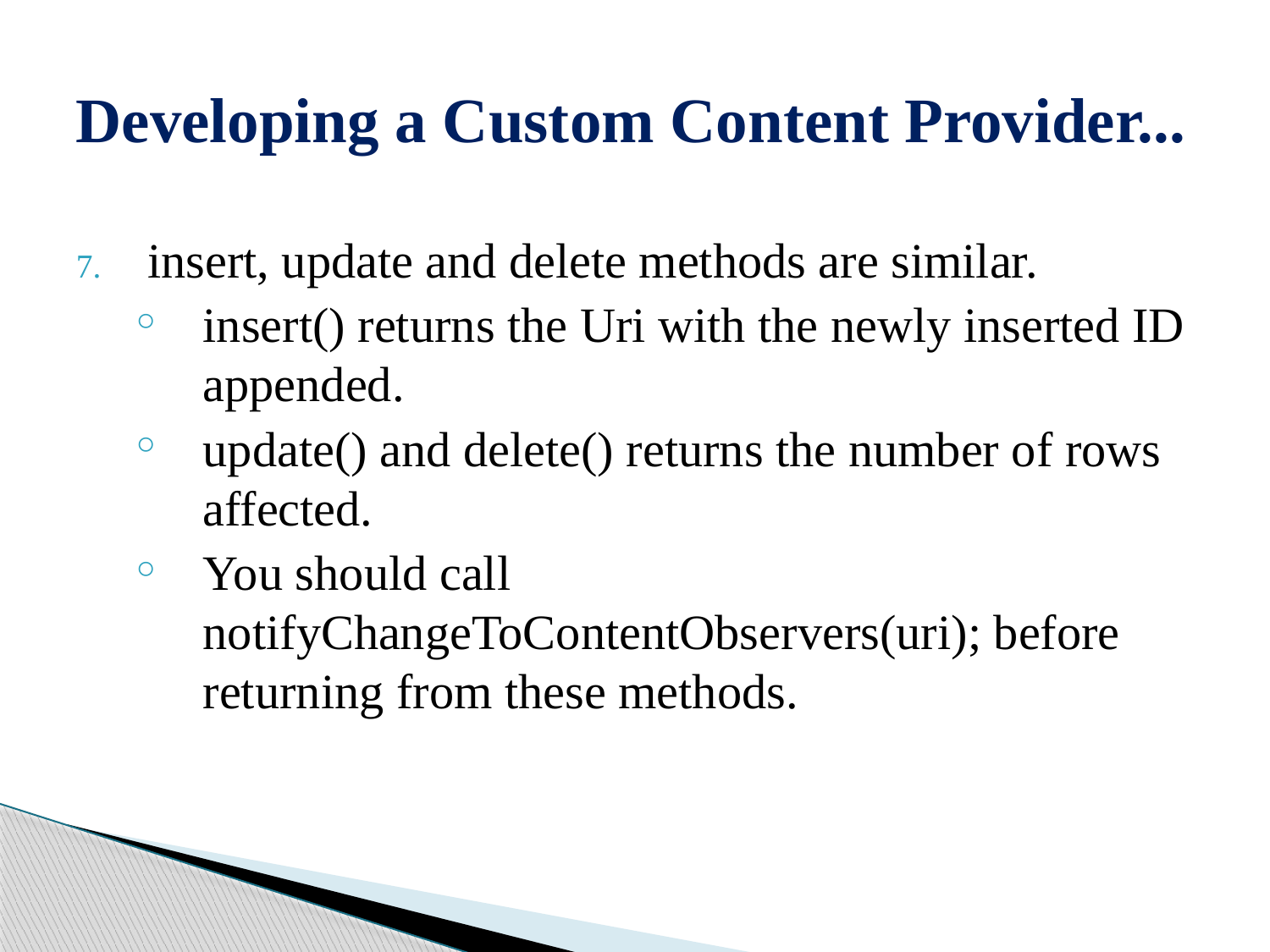

# Developing a Custom Content Provider...
insert, update and delete methods are similar.
insert() returns the Uri with the newly inserted ID appended.
update() and delete() returns the number of rows affected.
You should call notifyChangeToContentObservers(uri); before returning from these methods.